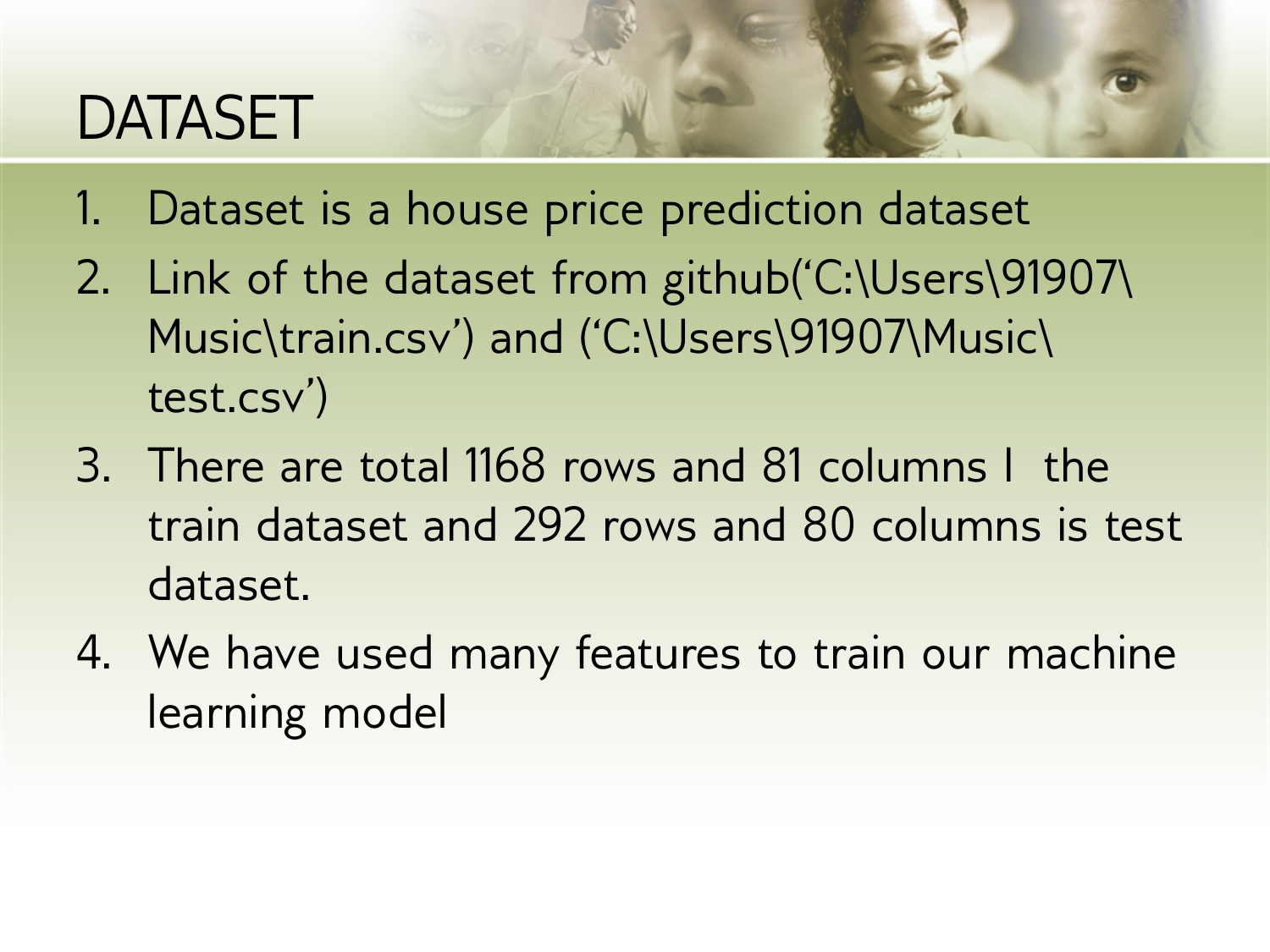

# DATASET
Dataset is a house price prediction dataset
Link of the dataset from github(‘C:\Users\91907\Music\train.csv’) and (‘C:\Users\91907\Music\test.csv’)
There are total 1168 rows and 81 columns I  the train dataset and 292 rows and 80 columns is test dataset.
We have used many features to train our machine learning model